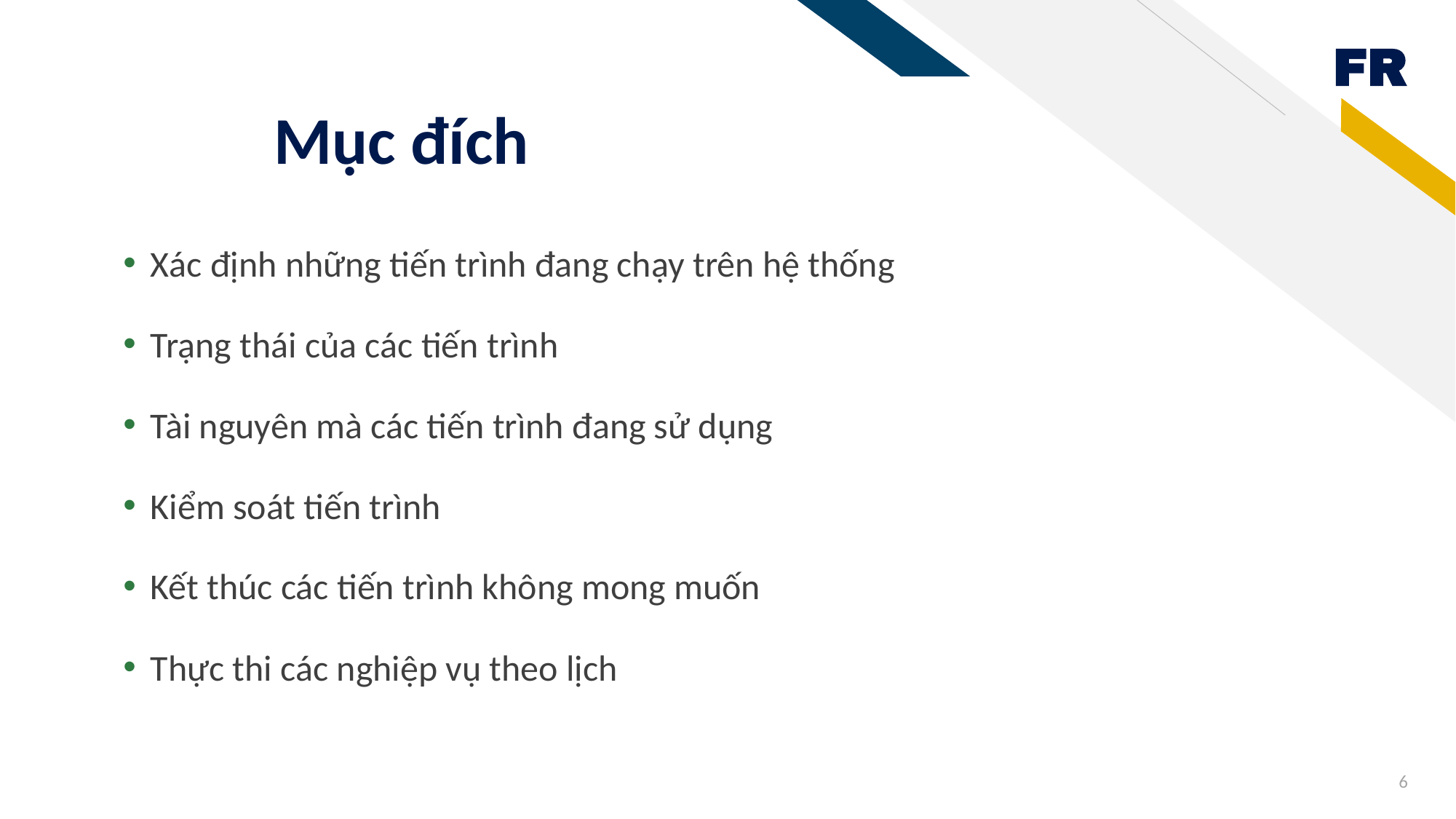

# Mục đích
Xác định những tiến trình đang chạy trên hệ thống
Trạng thái của các tiến trình
Tài nguyên mà các tiến trình đang sử dụng
Kiểm soát tiến trình
Kết thúc các tiến trình không mong muốn
Thực thi các nghiệp vụ theo lịch
6